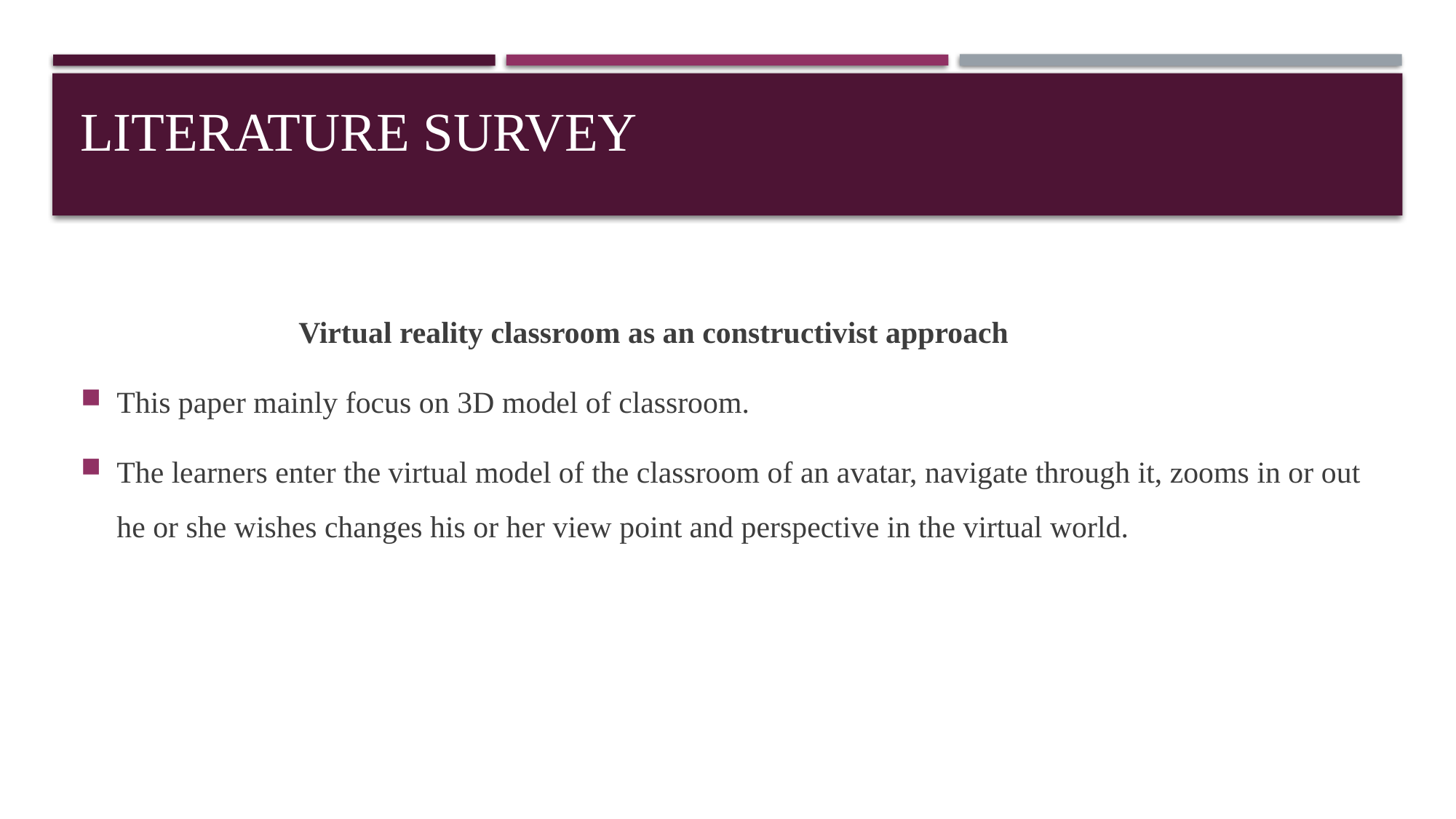

LITERATURE SURVEY
		Virtual reality classroom as an constructivist approach
This paper mainly focus on 3D model of classroom.
The learners enter the virtual model of the classroom of an avatar, navigate through it, zooms in or out he or she wishes changes his or her view point and perspective in the virtual world.